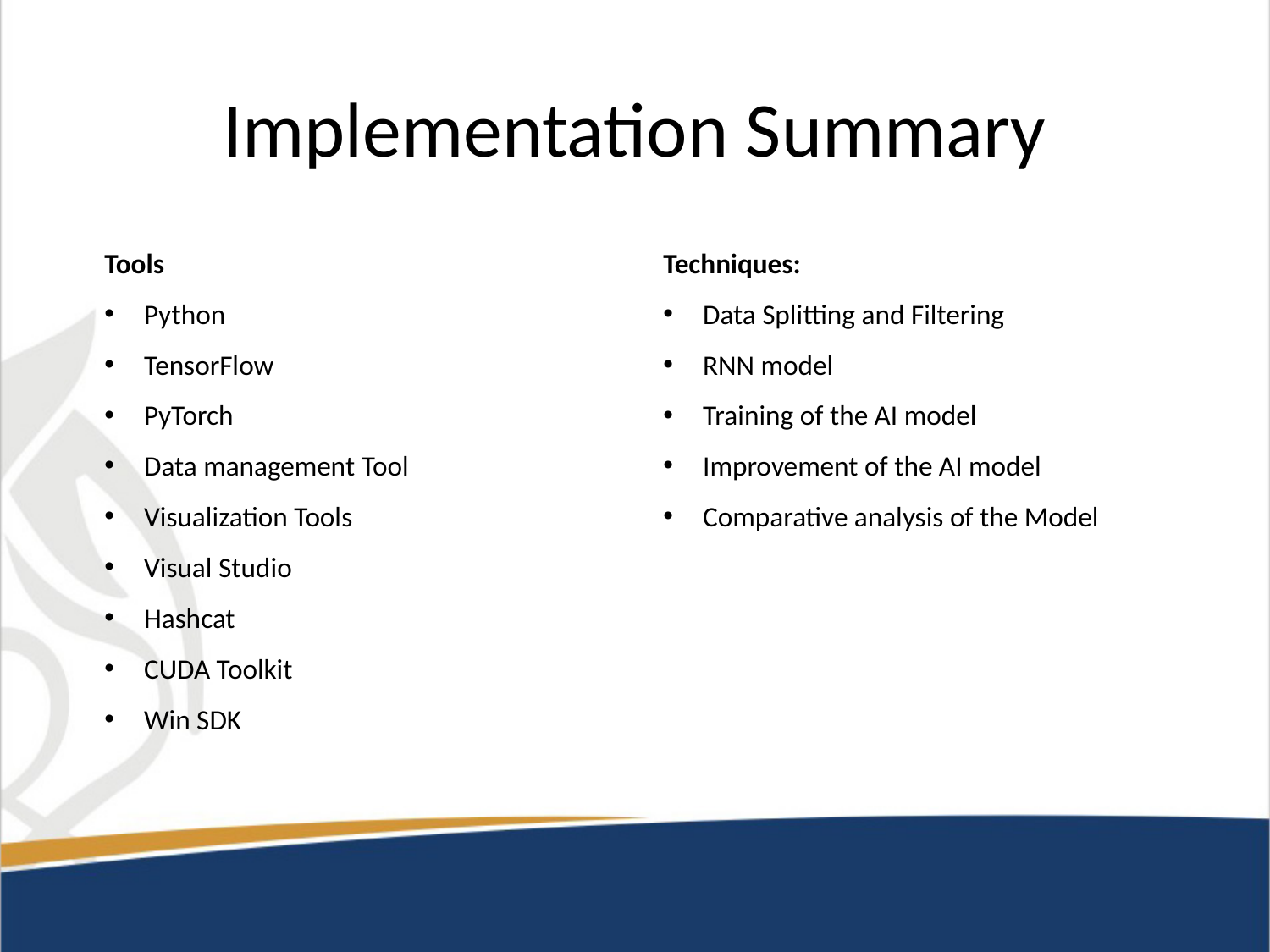

# Implementation Summary
Tools
Python
TensorFlow
PyTorch
Data management Tool
Visualization Tools
Visual Studio
Hashcat
CUDA Toolkit
Win SDK
Techniques:
Data Splitting and Filtering
RNN model
Training of the AI model
Improvement of the AI model
Comparative analysis of the Model